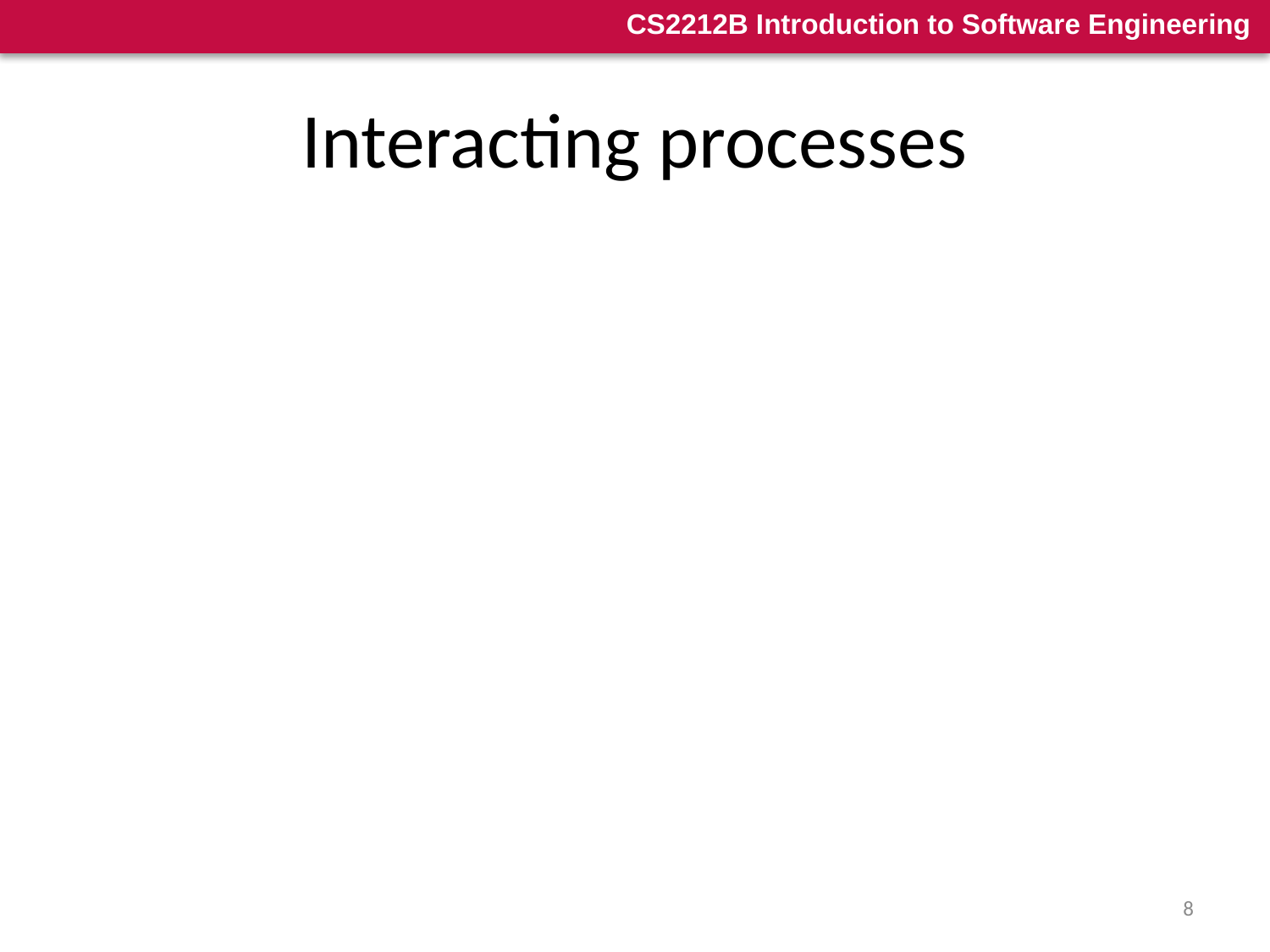

# Interacting processes
Communicating processes
LW processes, distributed objects, …

Event systems
implicit invocation, pure events, …
8